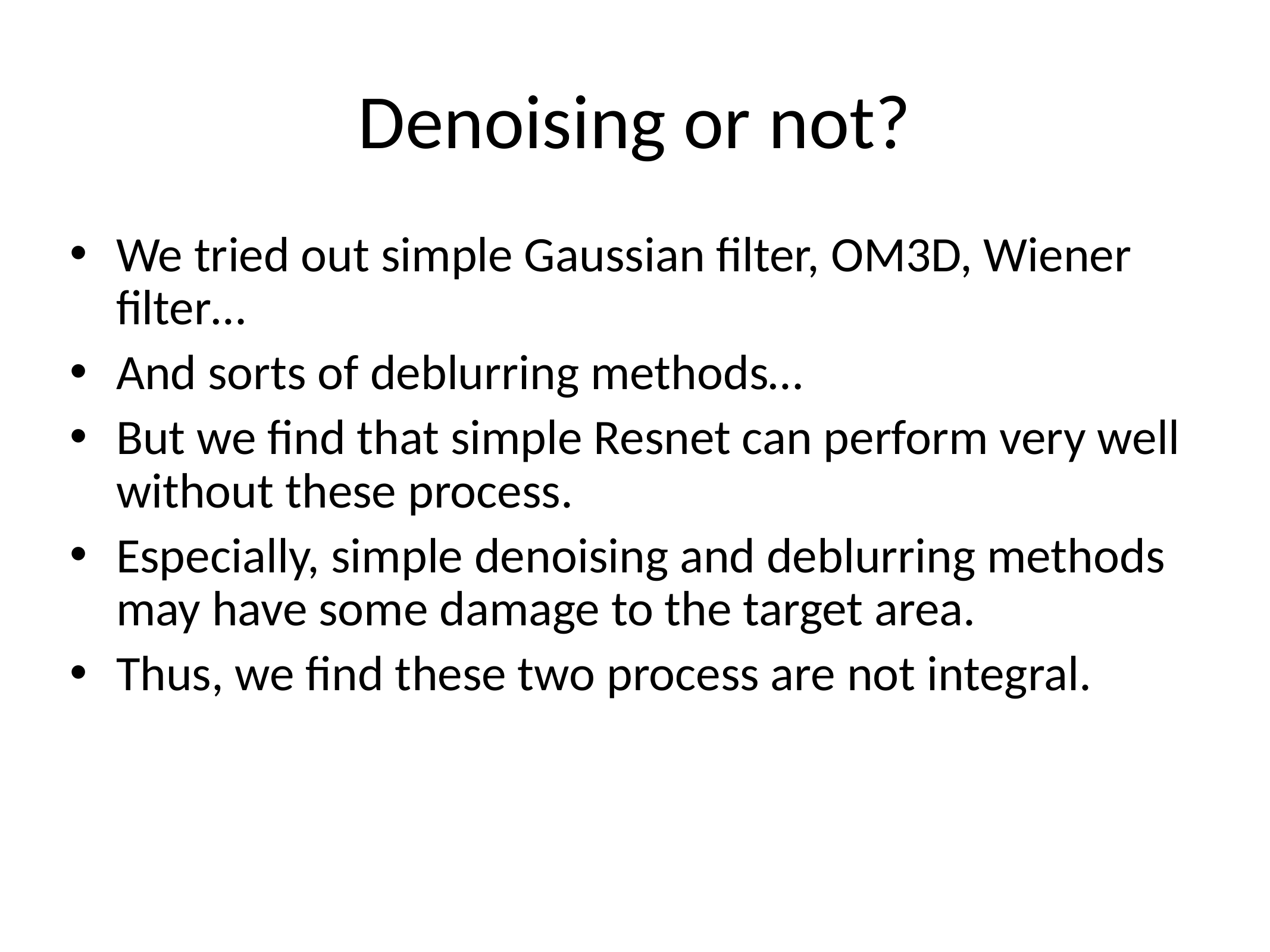

# Denoising or not?
We tried out simple Gaussian filter, OM3D, Wiener filter…
And sorts of deblurring methods…
But we find that simple Resnet can perform very well without these process.
Especially, simple denoising and deblurring methods may have some damage to the target area.
Thus, we find these two process are not integral.